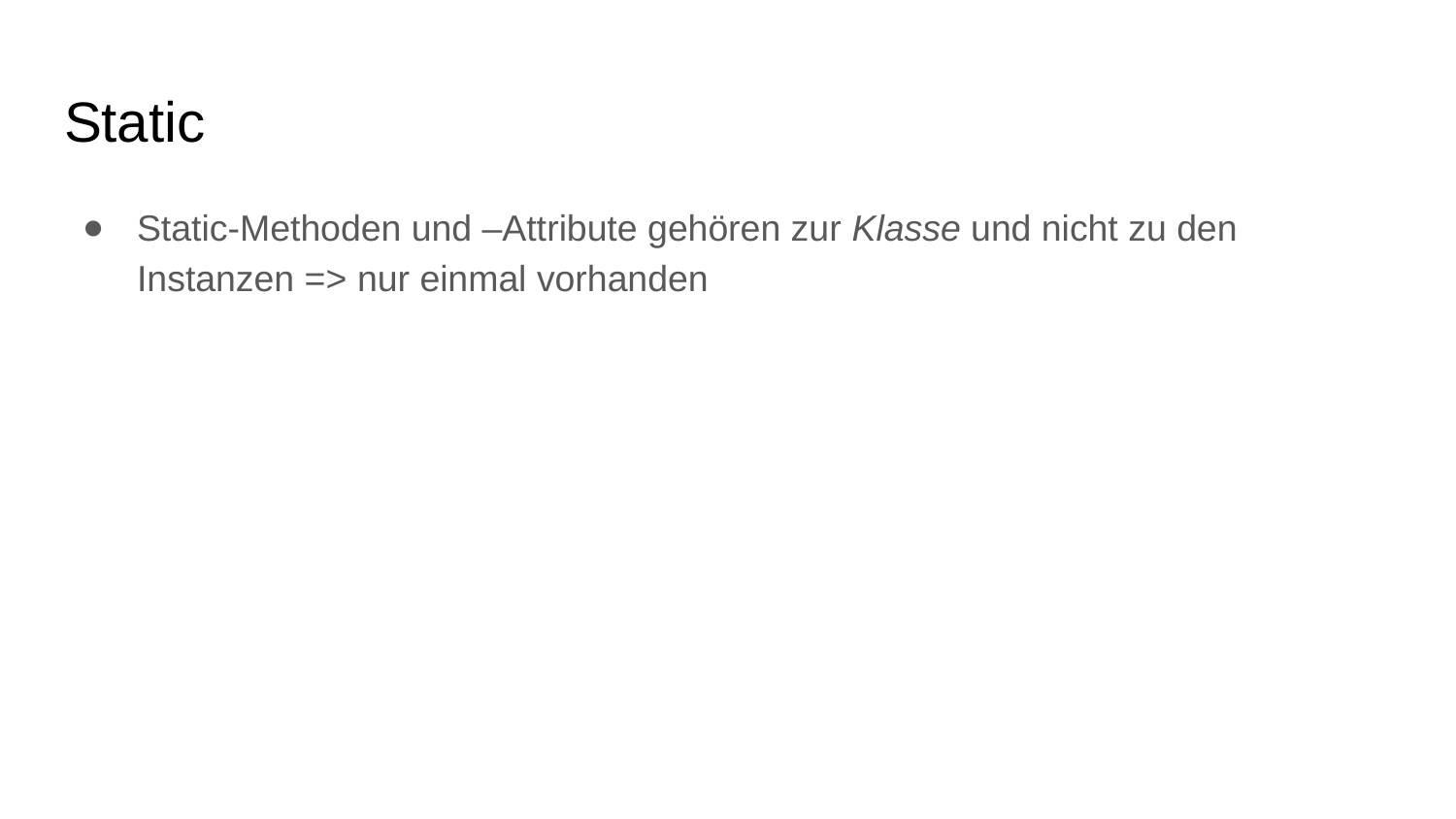

# Static
Static-Methoden und –Attribute gehören zur Klasse und nicht zu den Instanzen => nur einmal vorhanden